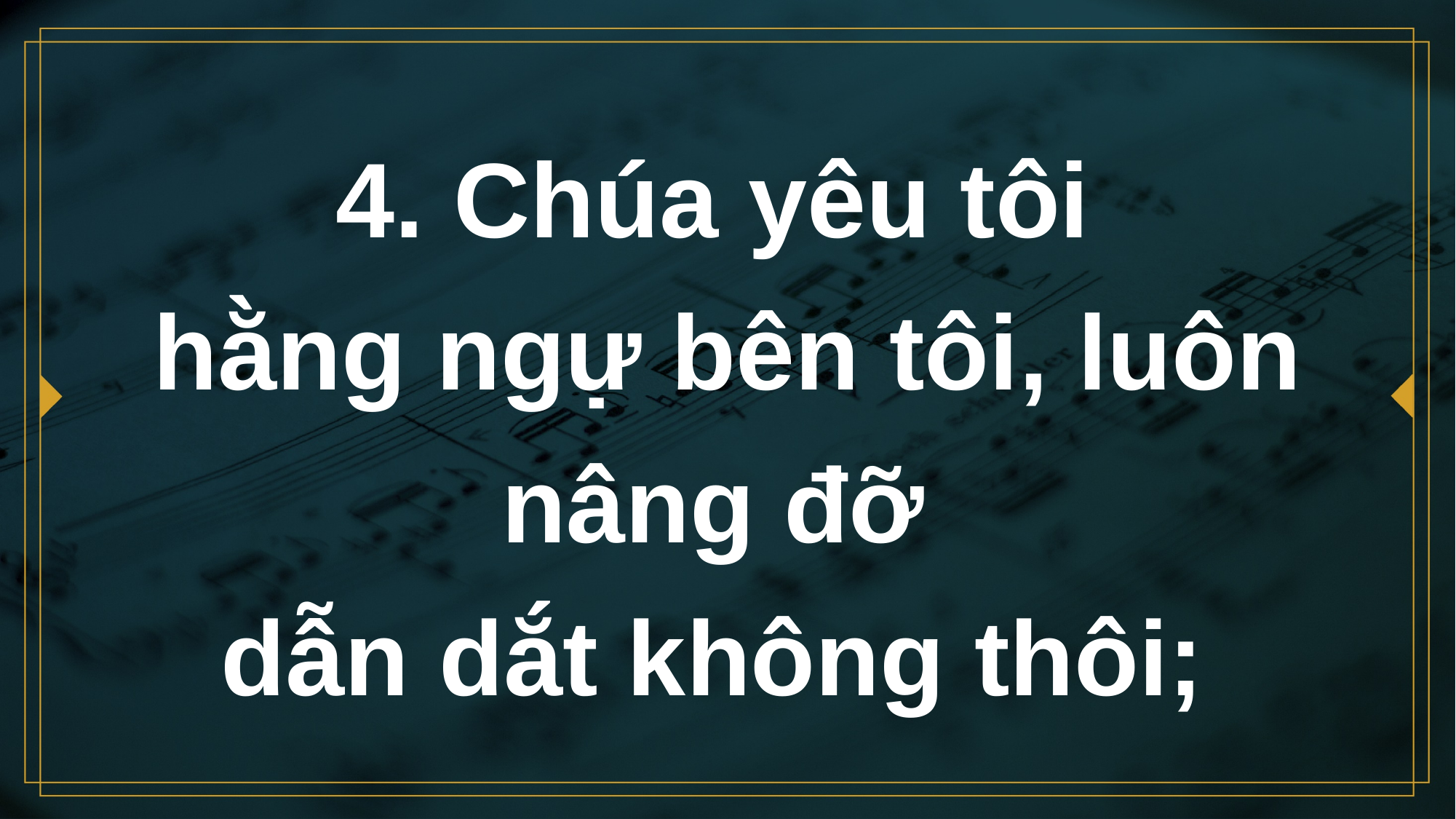

# 4. Chúa yêu tôi hằng ngự bên tôi, luôn nâng đỡ dẫn dắt không thôi;